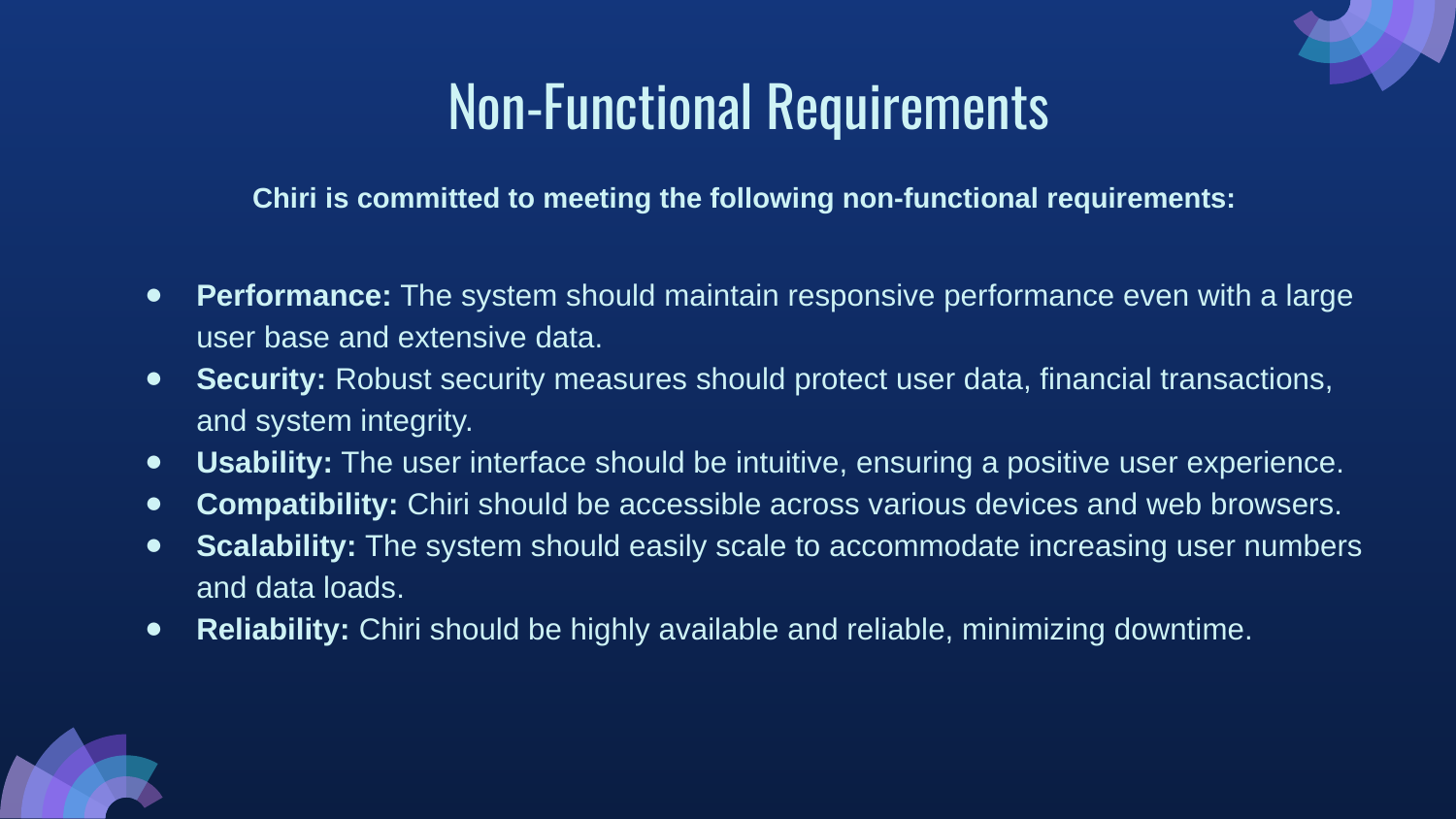

Non-Functional Requirements
Chiri is committed to meeting the following non-functional requirements:
Performance: The system should maintain responsive performance even with a large user base and extensive data.
Security: Robust security measures should protect user data, financial transactions, and system integrity.
Usability: The user interface should be intuitive, ensuring a positive user experience.
Compatibility: Chiri should be accessible across various devices and web browsers.
Scalability: The system should easily scale to accommodate increasing user numbers and data loads.
Reliability: Chiri should be highly available and reliable, minimizing downtime.